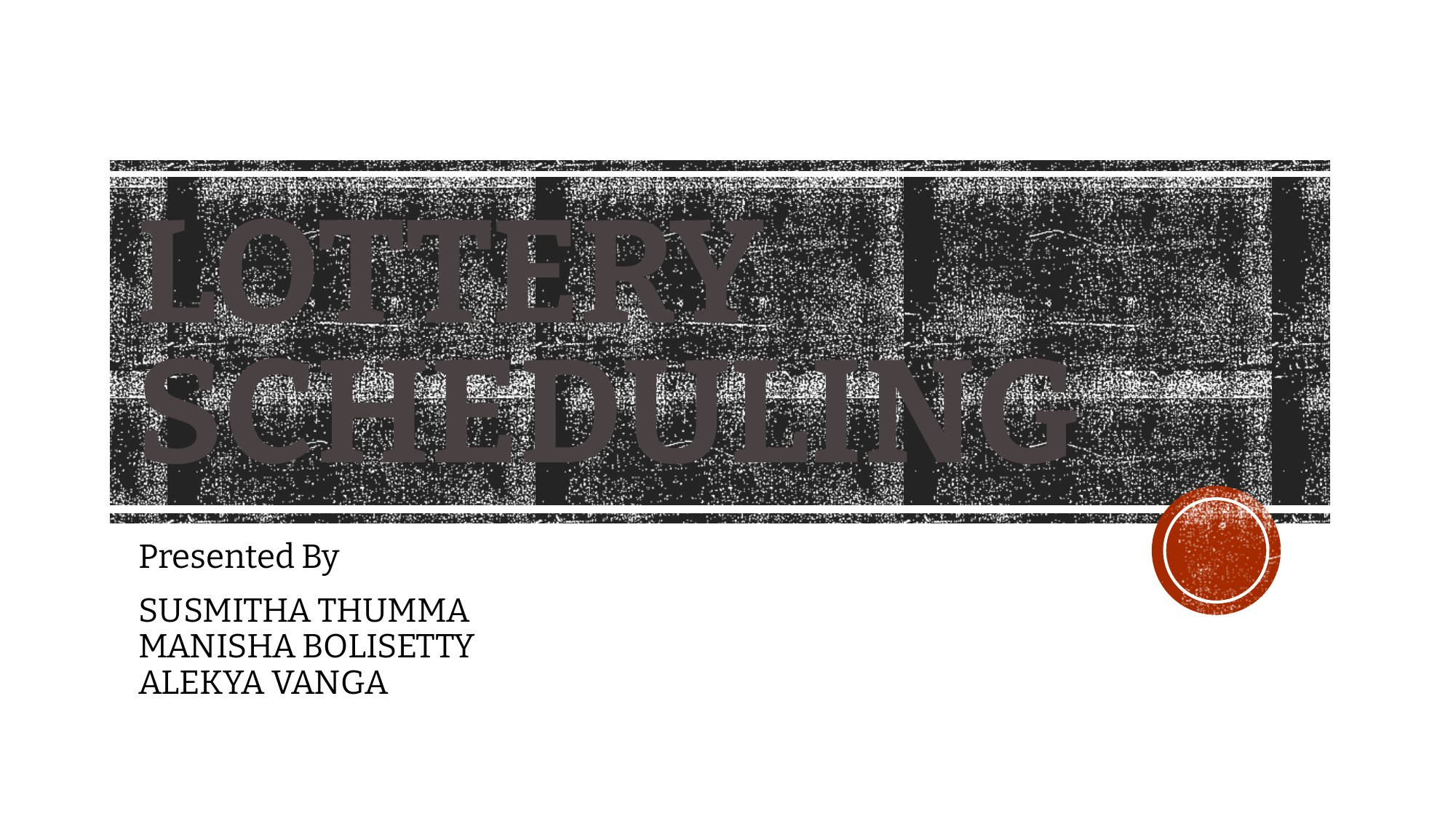

# LOTTERY SCHEDULING
Presented By
SUSMITHA THUMMA
MANISHA BOLISETTY
ALEKYA VANGA